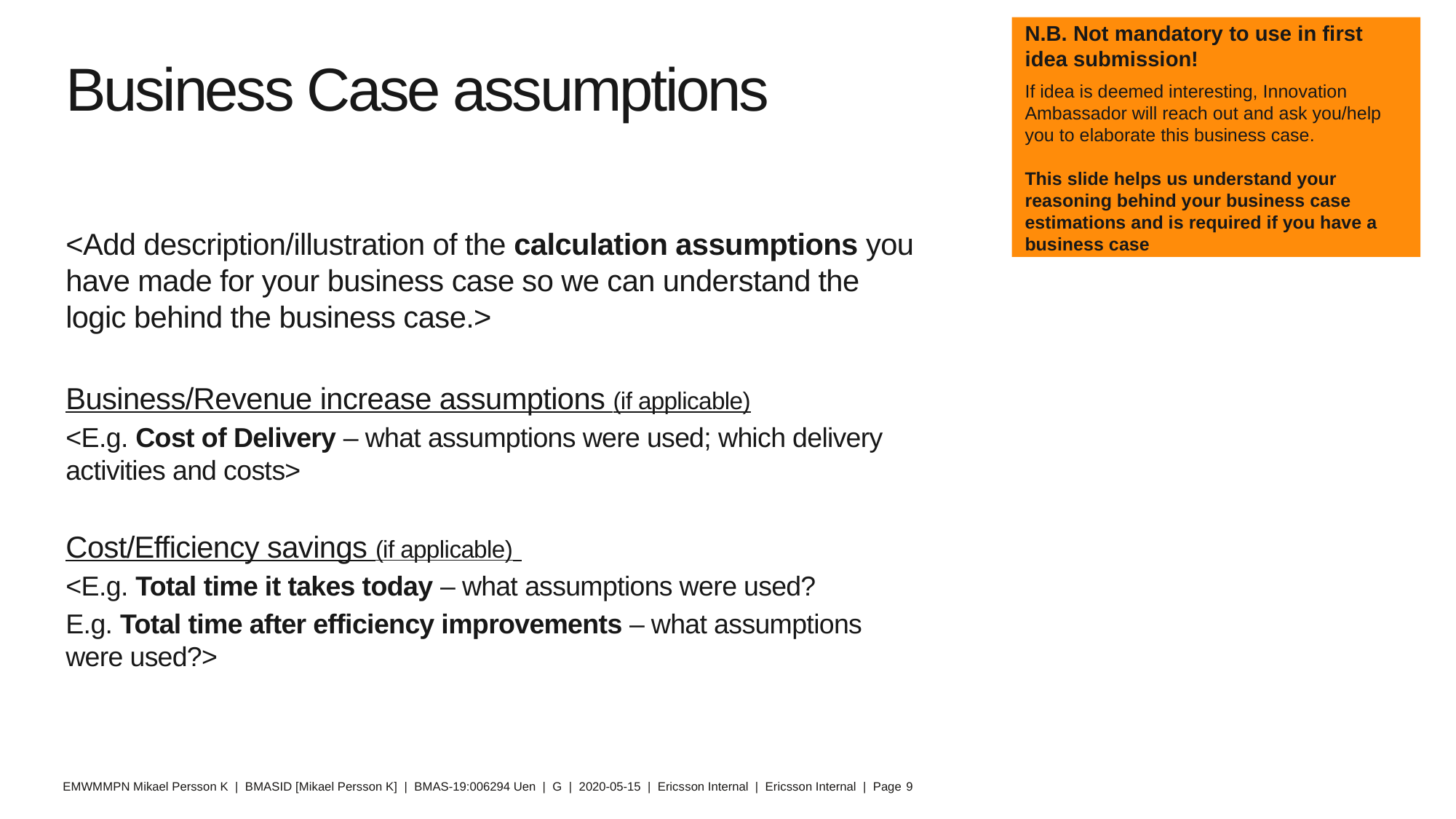

N.B. Not mandatory to use in first idea submission!
If idea is deemed interesting, Innovation Ambassador will reach out and ask you/help you to elaborate this business case.
This slide helps us understand your reasoning behind your business case estimations and is required if you have a business case
# Business Case assumptions
<Add description/illustration of the calculation assumptions you have made for your business case so we can understand the logic behind the business case.>

Business/Revenue increase assumptions (if applicable)
<E.g. Cost of Delivery – what assumptions were used; which delivery activities and costs>

Cost/Efficiency savings (if applicable)
<E.g. Total time it takes today – what assumptions were used?
E.g. Total time after efficiency improvements – what assumptions were used?>